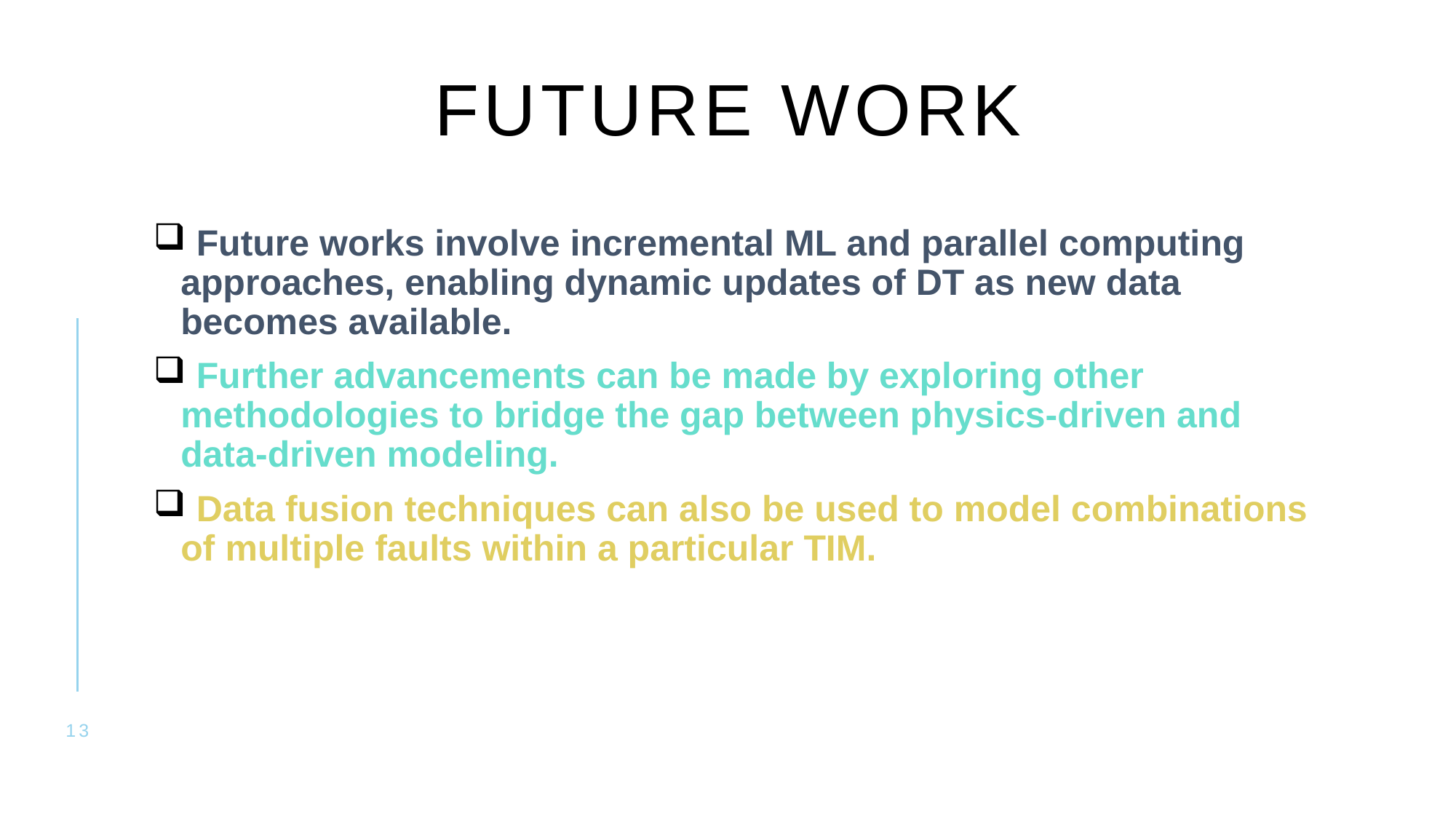

# FUTURE WORK
 Future works involve incremental ML and parallel computing approaches, enabling dynamic updates of DT as new data becomes available.
 Further advancements can be made by exploring other methodologies to bridge the gap between physics-driven and data-driven modeling.
 Data fusion techniques can also be used to model combinations of multiple faults within a particular TIM.

13